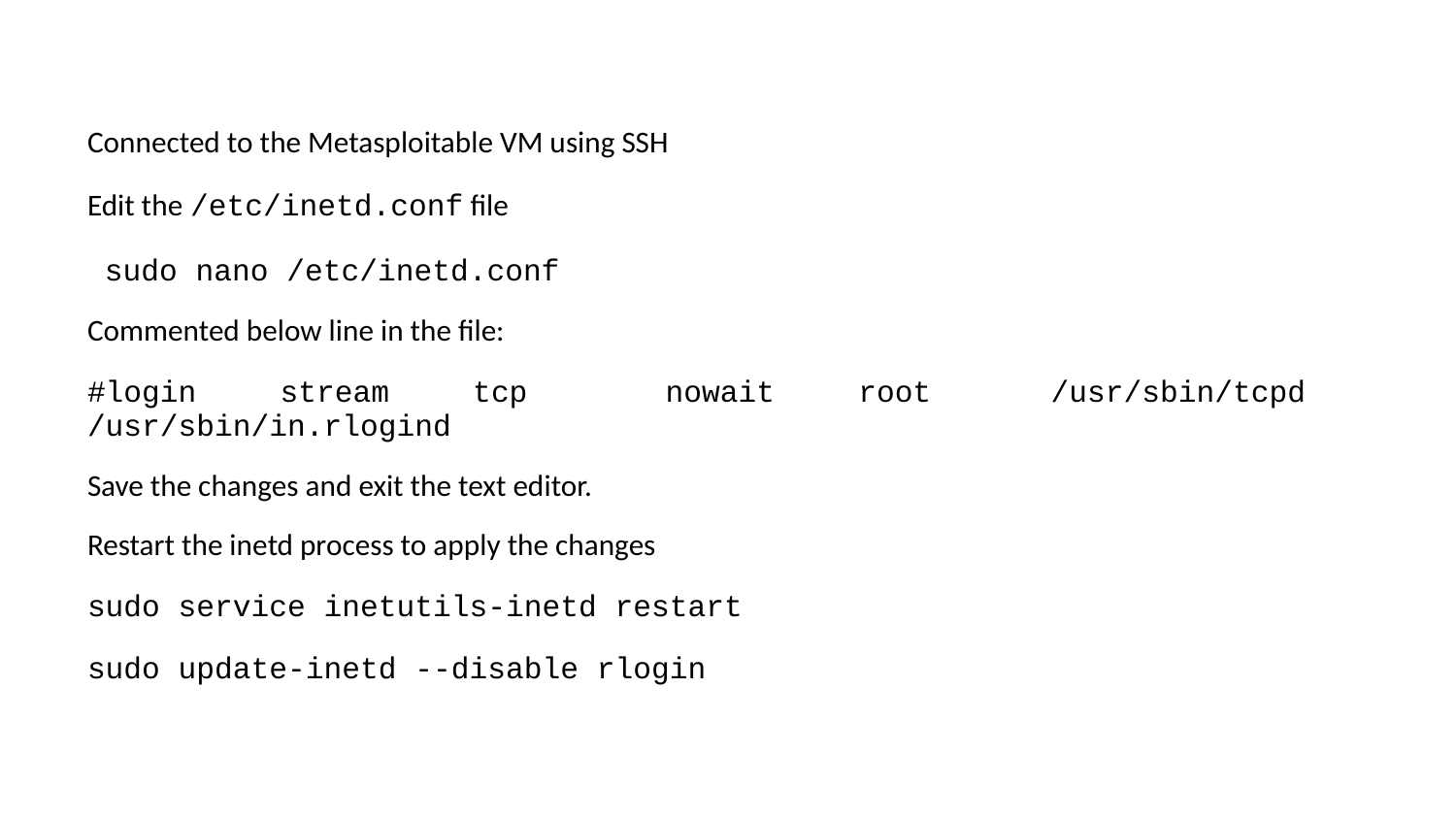

Connected to the Metasploitable VM using SSH
Edit the /etc/inetd.conf file
            sudo nano /etc/inetd.conf
Commented below line in the file:
#login  stream  tcp     nowait  root    /usr/sbin/tcpd  /usr/sbin/in.rlogind
Save the changes and exit the text editor.
Restart the inetd process to apply the changes
sudo service inetutils-inetd restart
sudo update-inetd --disable rlogin